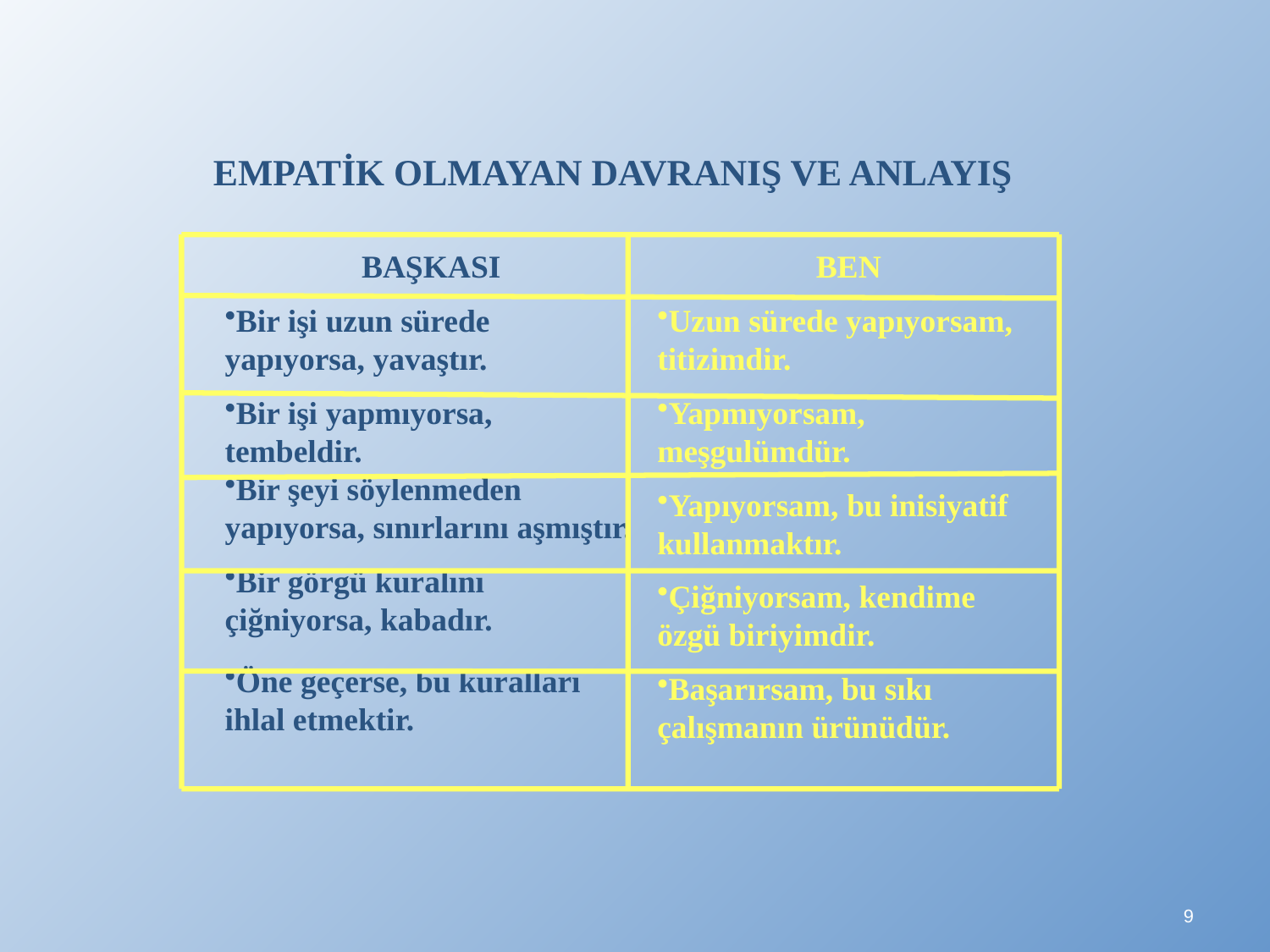

EMPATİK OLMAYAN DAVRANIŞ VE ANLAYIŞ

BAŞKASI
Bir işi uzun sürede yapıyorsa, yavaştır.
Bir işi yapmıyorsa, tembeldir.
Bir şeyi söylenmeden yapıyorsa, sınırlarını aşmıştır.
Bir görgü kuralını çiğniyorsa, kabadır.
Öne geçerse, bu kuralları ihlal etmektir.
BEN
Uzun sürede yapıyorsam, titizimdir.
Yapmıyorsam, meşgulümdür.
Yapıyorsam, bu inisiyatif kullanmaktır.
Çiğniyorsam, kendime özgü biriyimdir.
Başarırsam, bu sıkı çalışmanın ürünüdür.

9